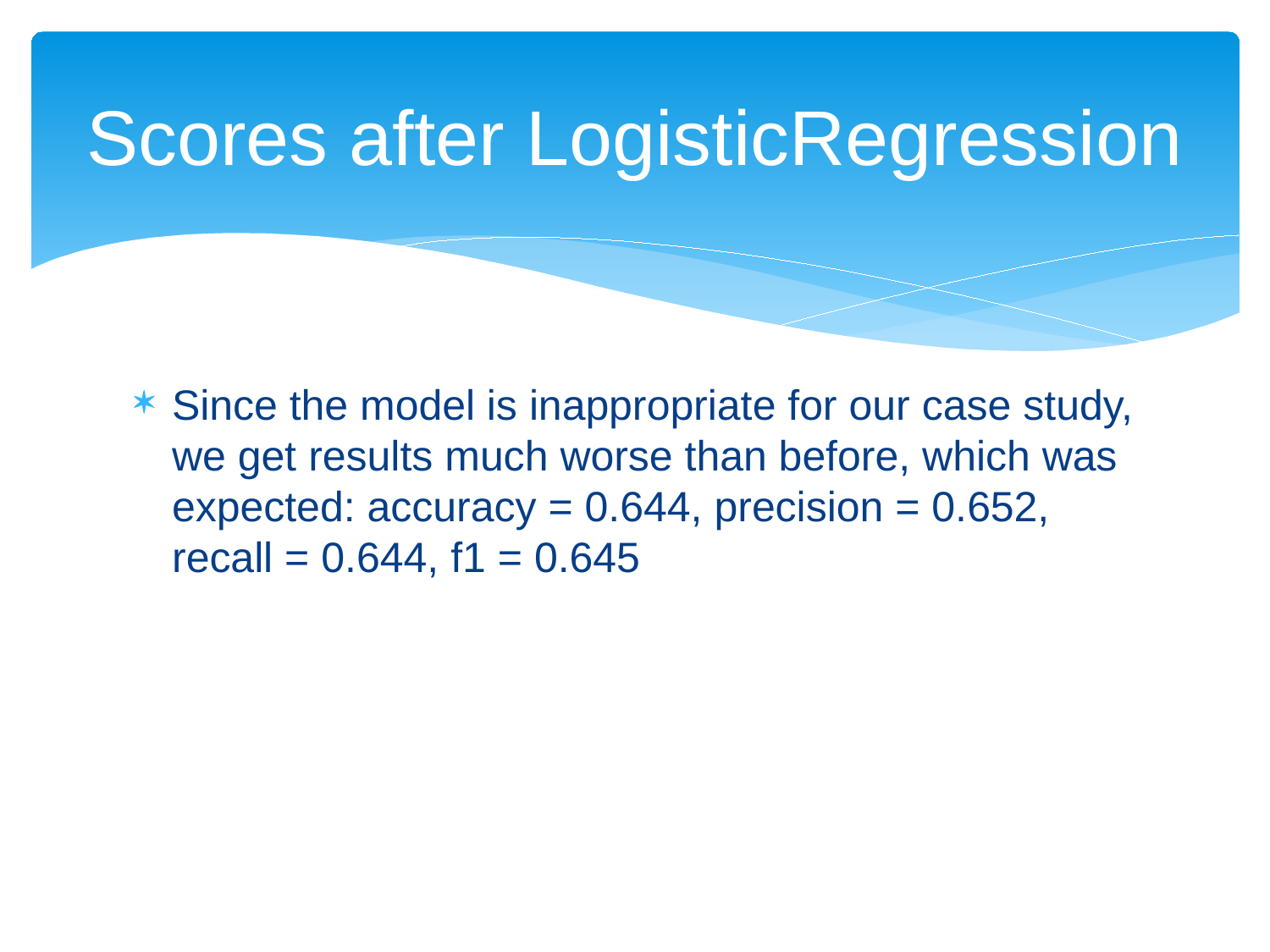

# Scores after LogisticRegression
Since the model is inappropriate for our case study, we get results much worse than before, which was expected: accuracy = 0.644, precision = 0.652, recall = 0.644, f1 = 0.645